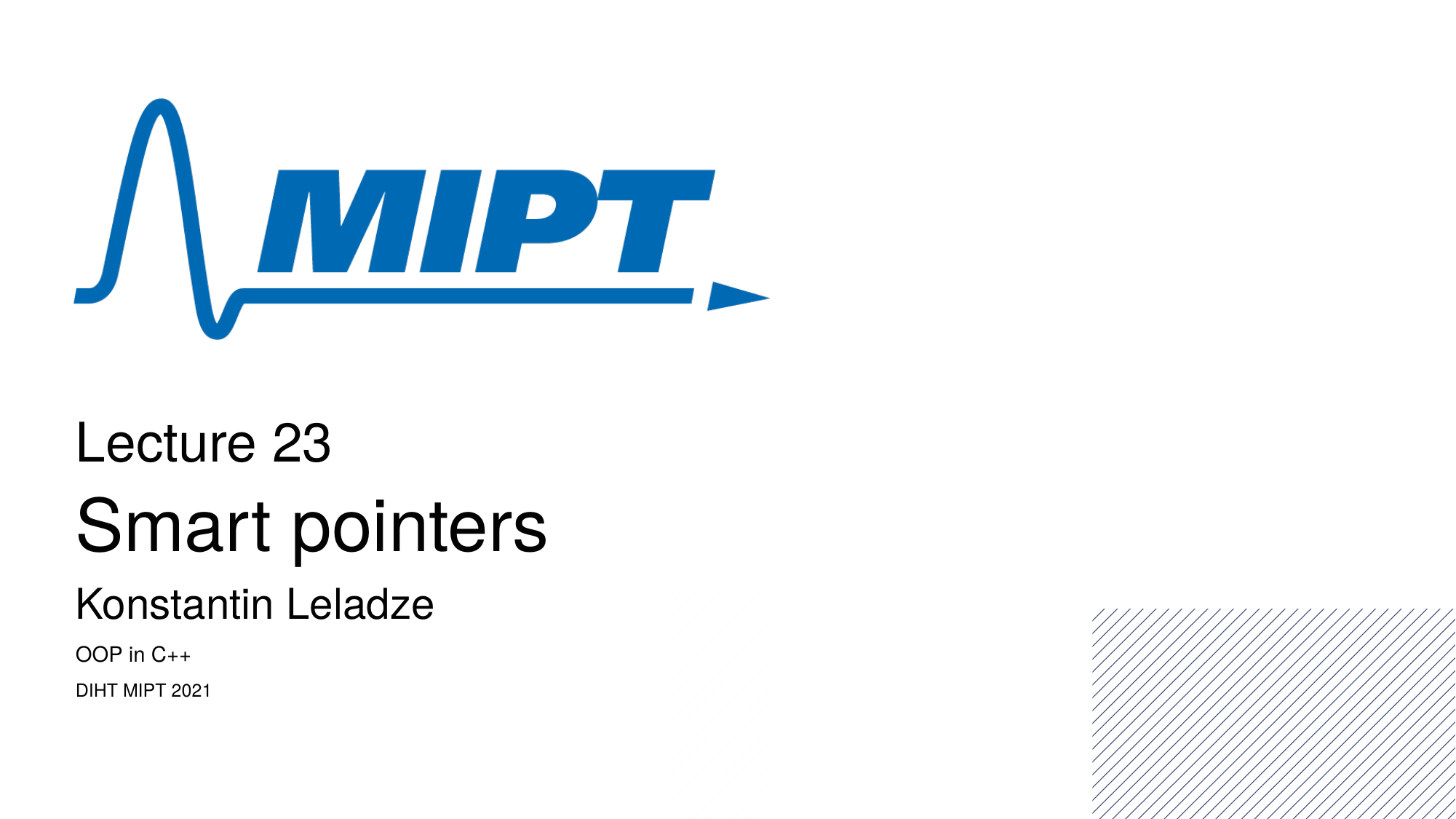

Lecture 23
Smart pointers
Konstantin Leladze
OOP in C++
DIHT MIPT 2021